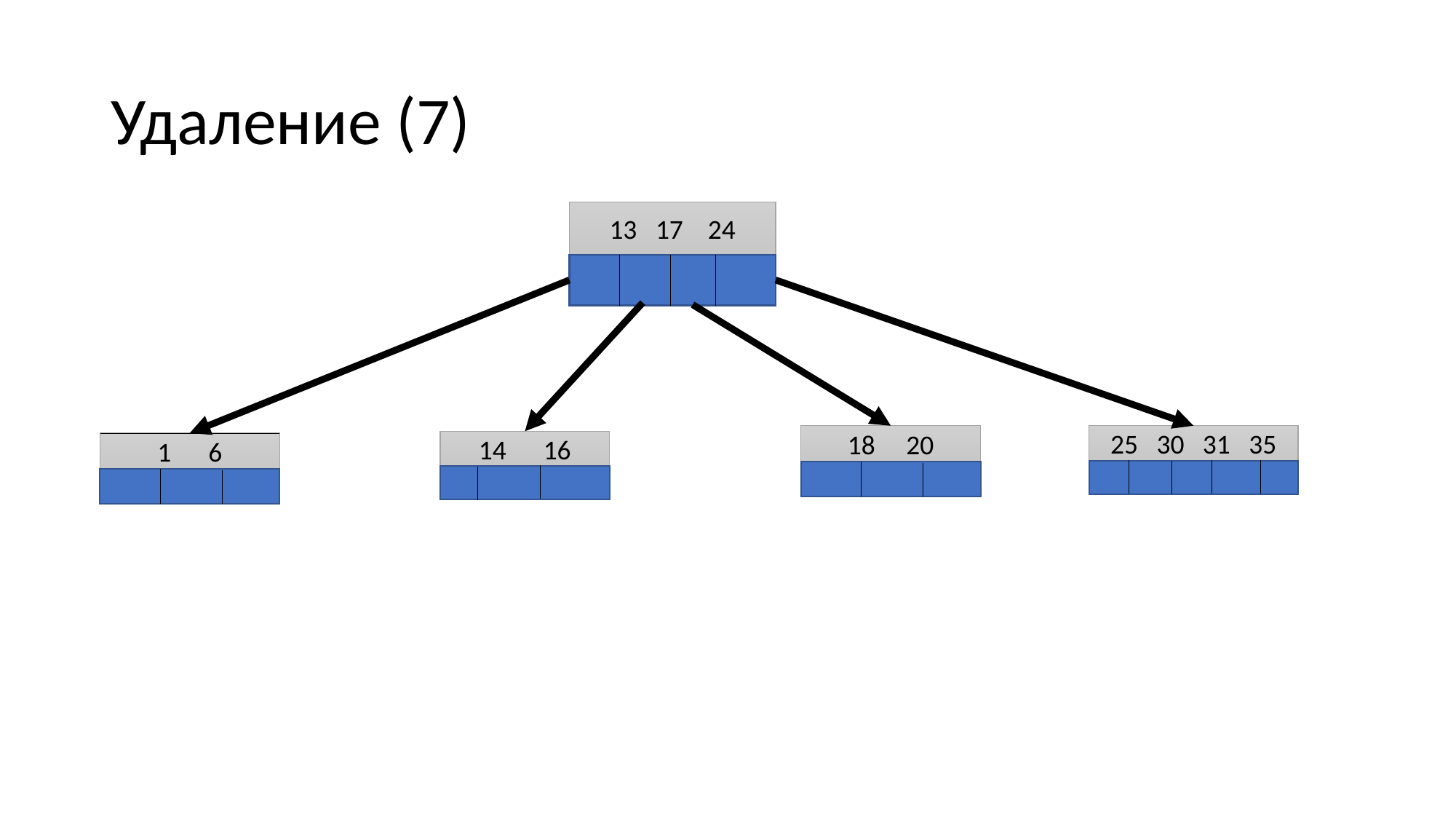

# Удаление (7)
13   17    24

18     20

25   30   31   35

14      16

1      6